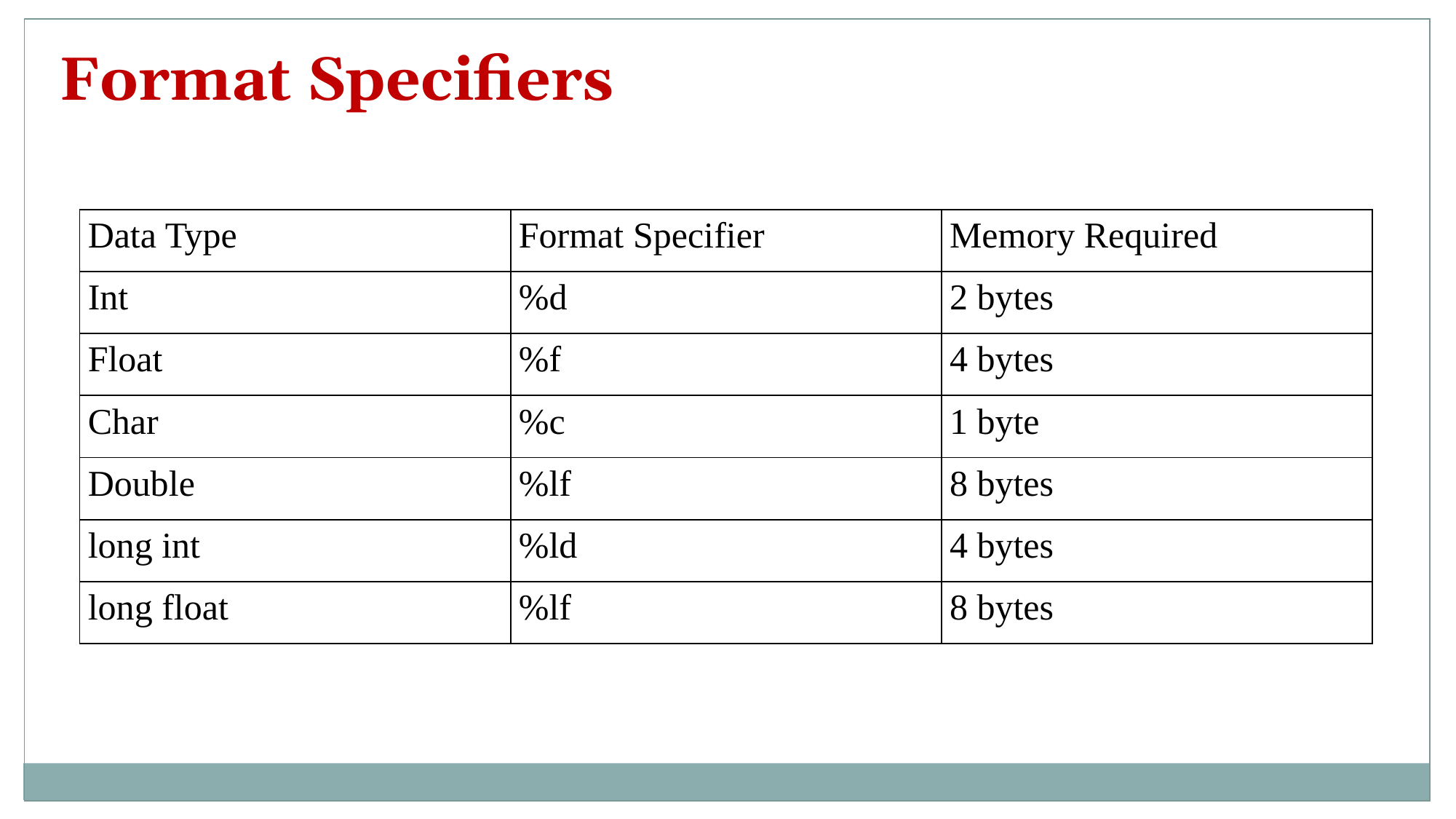

Format Specifiers
| Data Type | Format Specifier | Memory Required |
| --- | --- | --- |
| Int | %d | 2 bytes |
| Float | %f | 4 bytes |
| Char | %c | 1 byte |
| Double | %lf | 8 bytes |
| long int | %ld | 4 bytes |
| long float | %lf | 8 bytes |